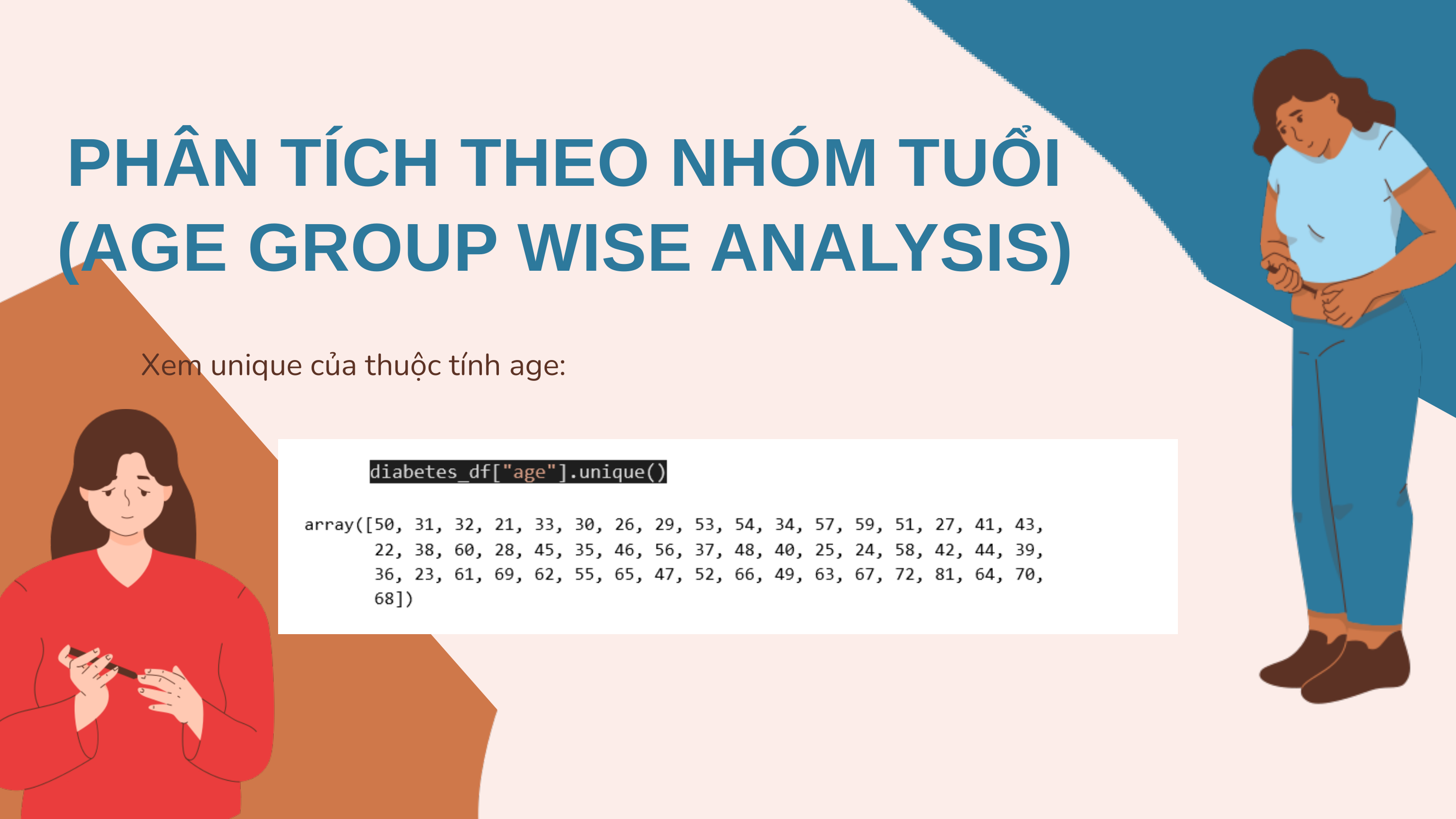

PHÂN TÍCH THEO NHÓM TUỔI (AGE GROUP WISE ANALYSIS)
Xem unique của thuộc tính age: